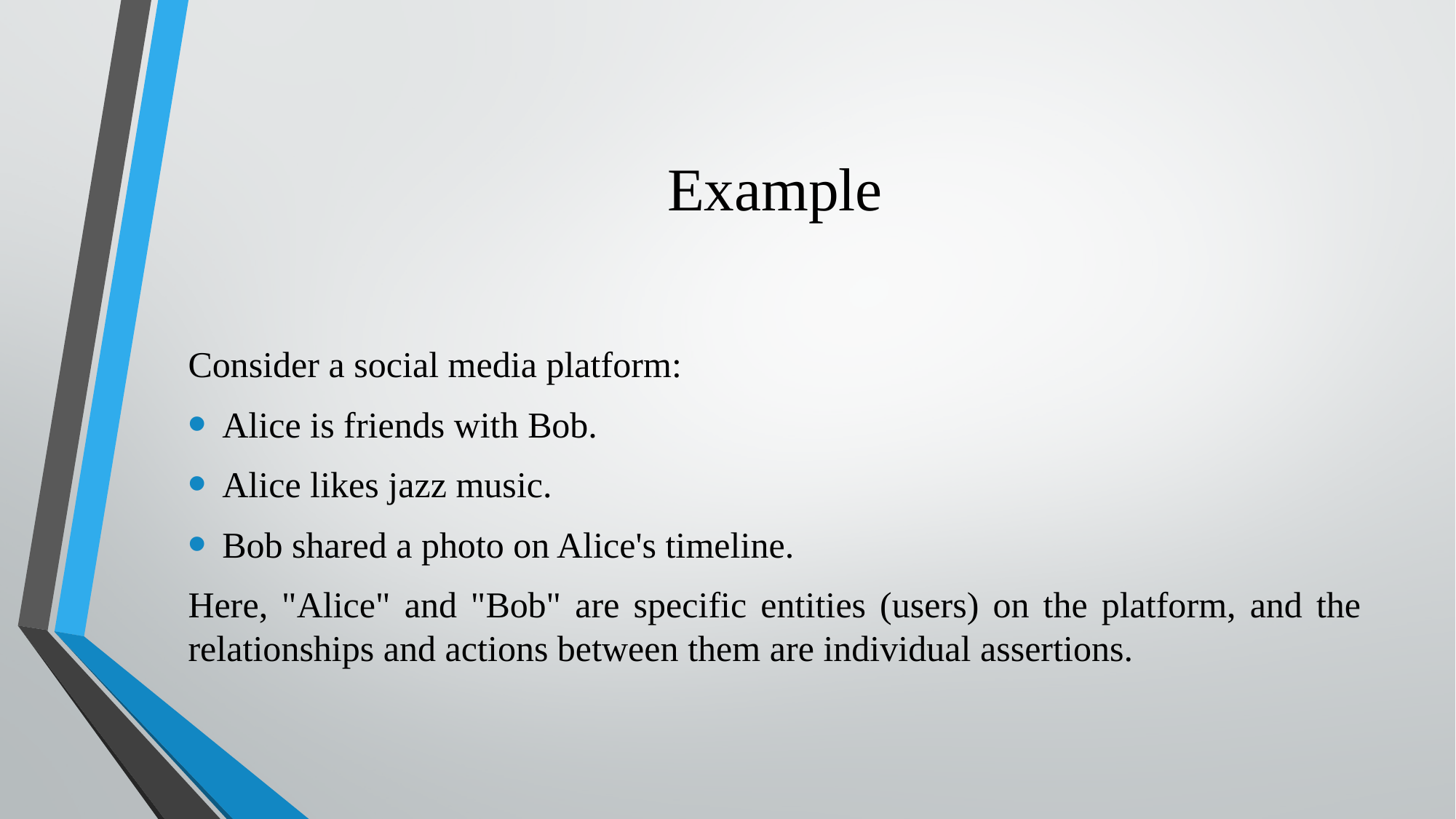

# Example
Consider a social media platform:
Alice is friends with Bob.
Alice likes jazz music.
Bob shared a photo on Alice's timeline.
Here, "Alice" and "Bob" are specific entities (users) on the platform, and the relationships and actions between them are individual assertions.